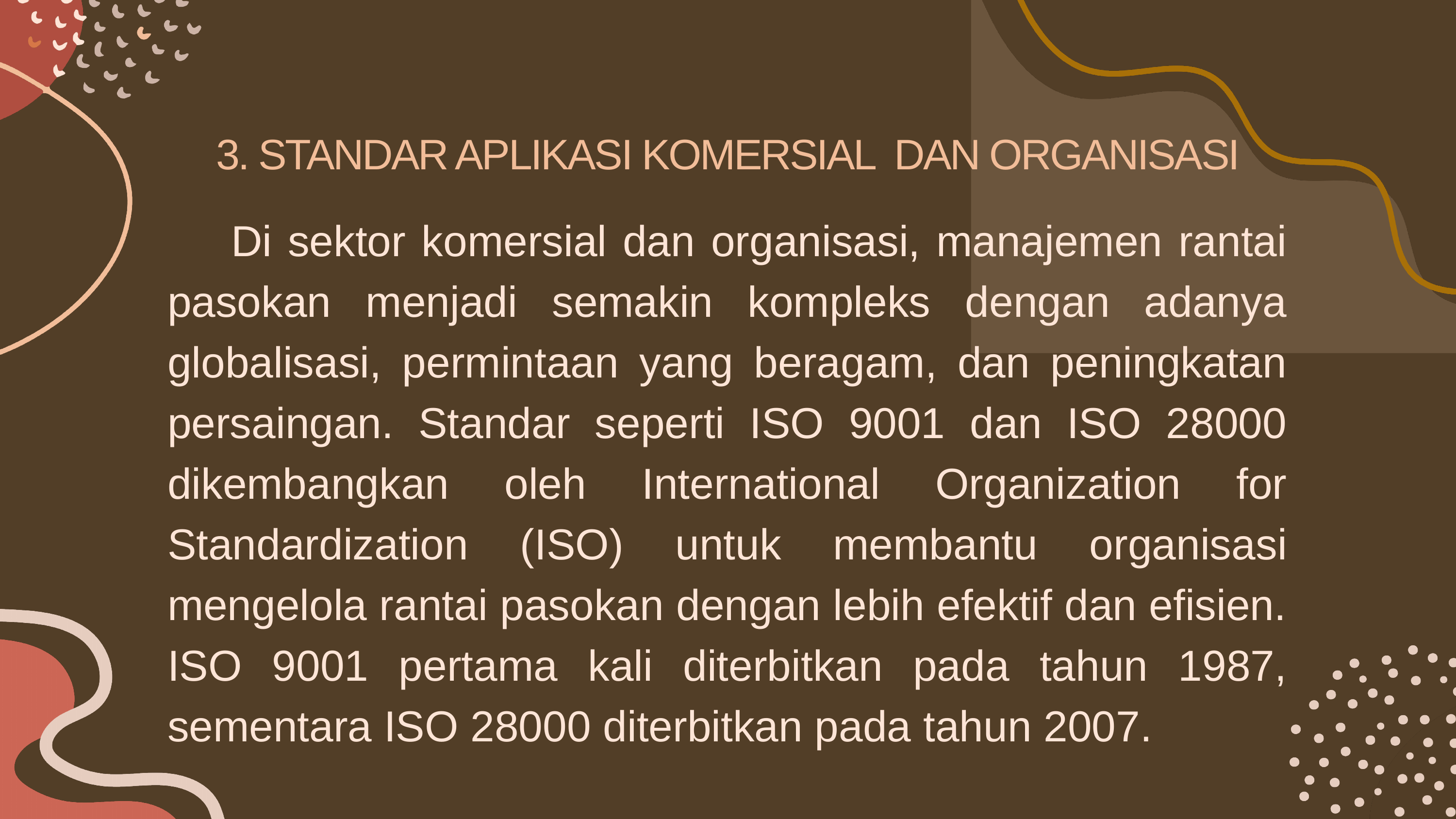

3. STANDAR APLIKASI KOMERSIAL  DAN ORGANISASI
    Di sektor komersial dan organisasi, manajemen rantai pasokan menjadi semakin kompleks dengan adanya globalisasi, permintaan yang beragam, dan peningkatan persaingan. Standar seperti ISO 9001 dan ISO 28000 dikembangkan oleh International Organization for Standardization (ISO) untuk membantu organisasi mengelola rantai pasokan dengan lebih efektif dan efisien. ISO 9001 pertama kali diterbitkan pada tahun 1987, sementara ISO 28000 diterbitkan pada tahun 2007.